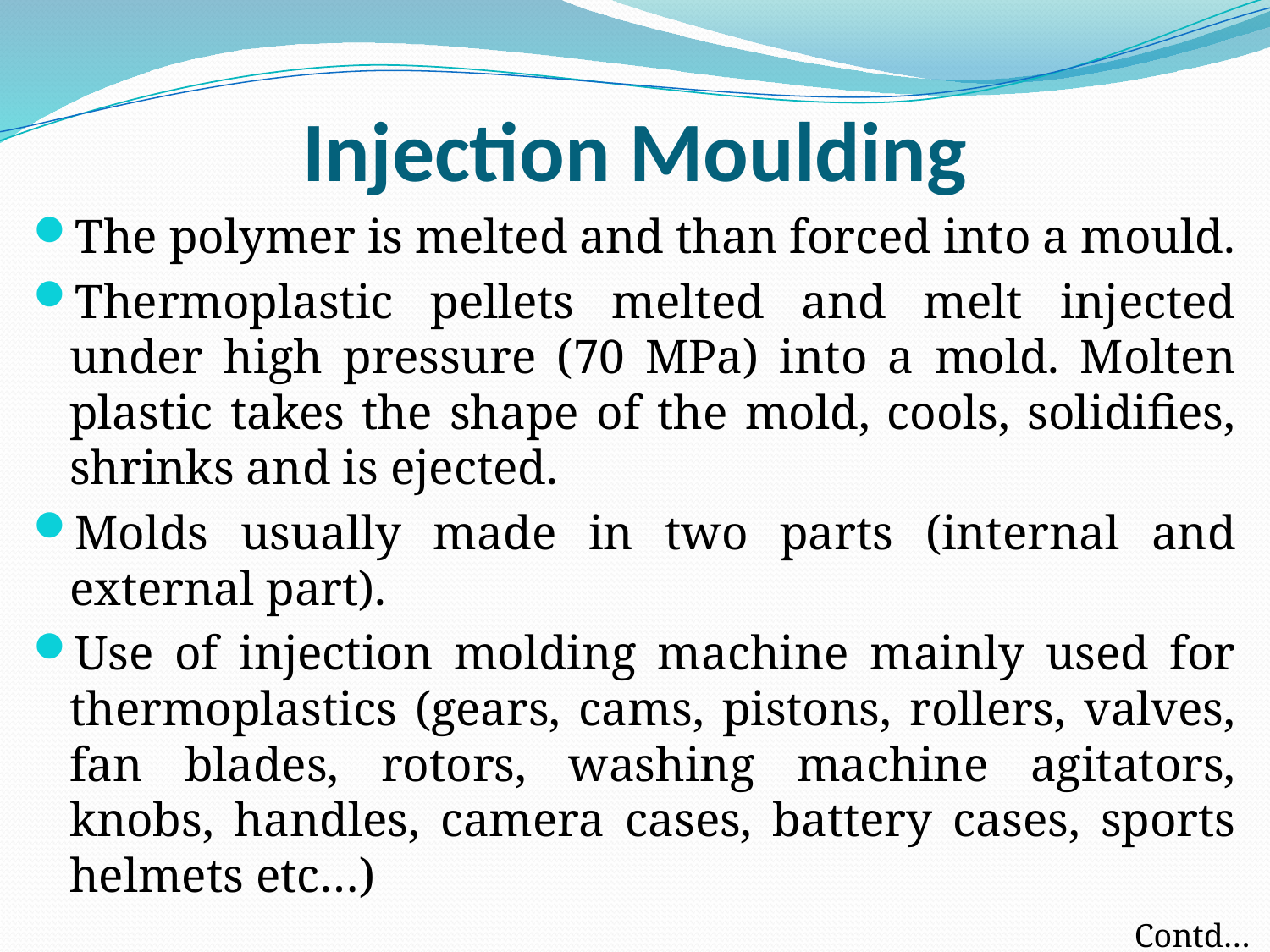

# Injection Moulding
The polymer is melted and than forced into a mould.
Thermoplastic pellets melted and melt injected under high pressure (70 MPa) into a mold. Molten plastic takes the shape of the mold, cools, solidifies, shrinks and is ejected.
Molds usually made in two parts (internal and external part).
Use of injection molding machine mainly used for thermoplastics (gears, cams, pistons, rollers, valves, fan blades, rotors, washing machine agitators, knobs, handles, camera cases, battery cases, sports helmets etc…)

Contd…